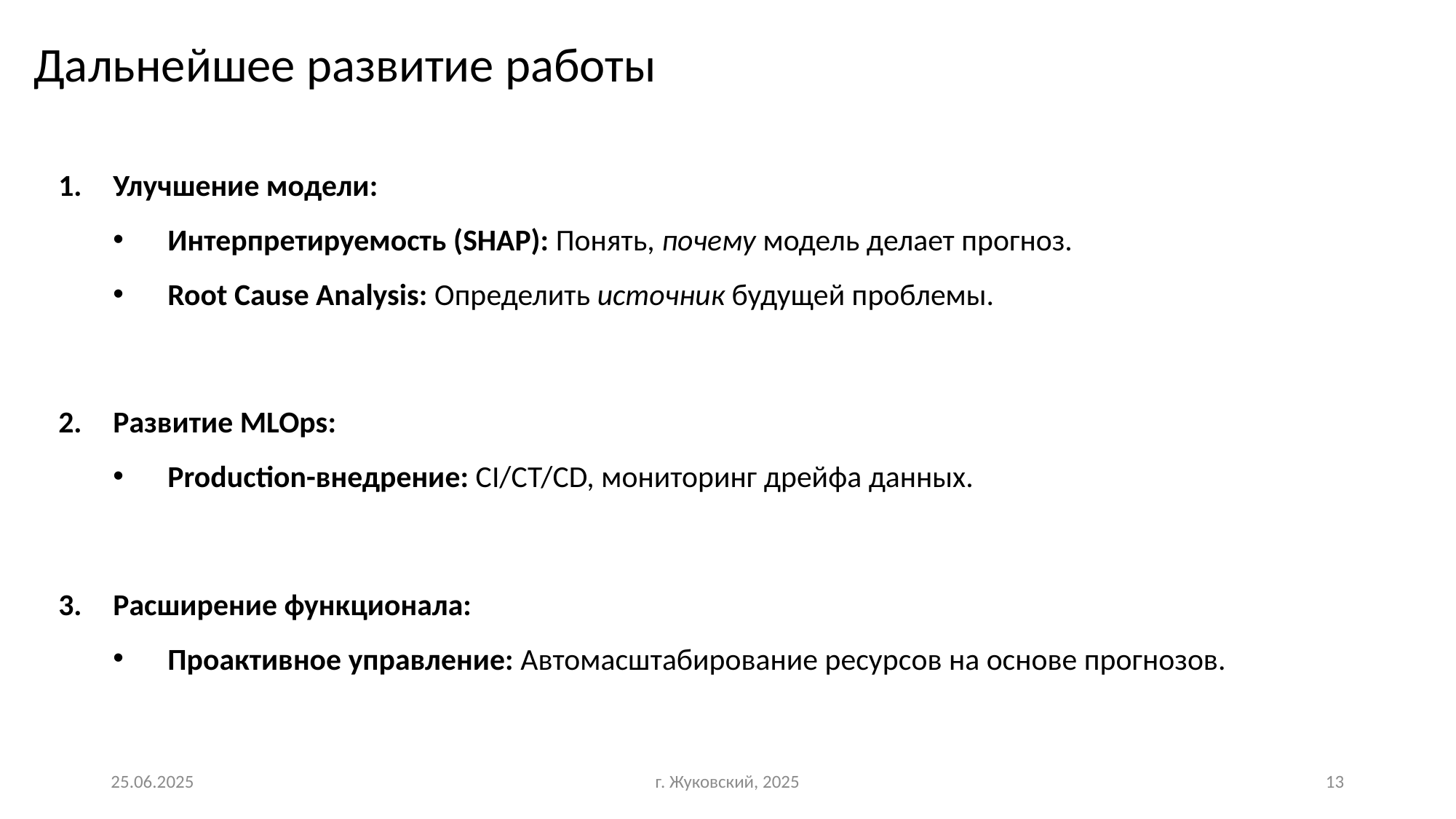

# Дальнейшее развитие работы
Улучшение модели:
Интерпретируемость (SHAP): Понять, почему модель делает прогноз.
Root Cause Analysis: Определить источник будущей проблемы.

Развитие MLOps:
Production-внедрение: CI/CT/CD, мониторинг дрейфа данных.

Расширение функционала:
Проактивное управление: Автомасштабирование ресурсов на основе прогнозов.
25.06.2025
г. Жуковский, 2025
13